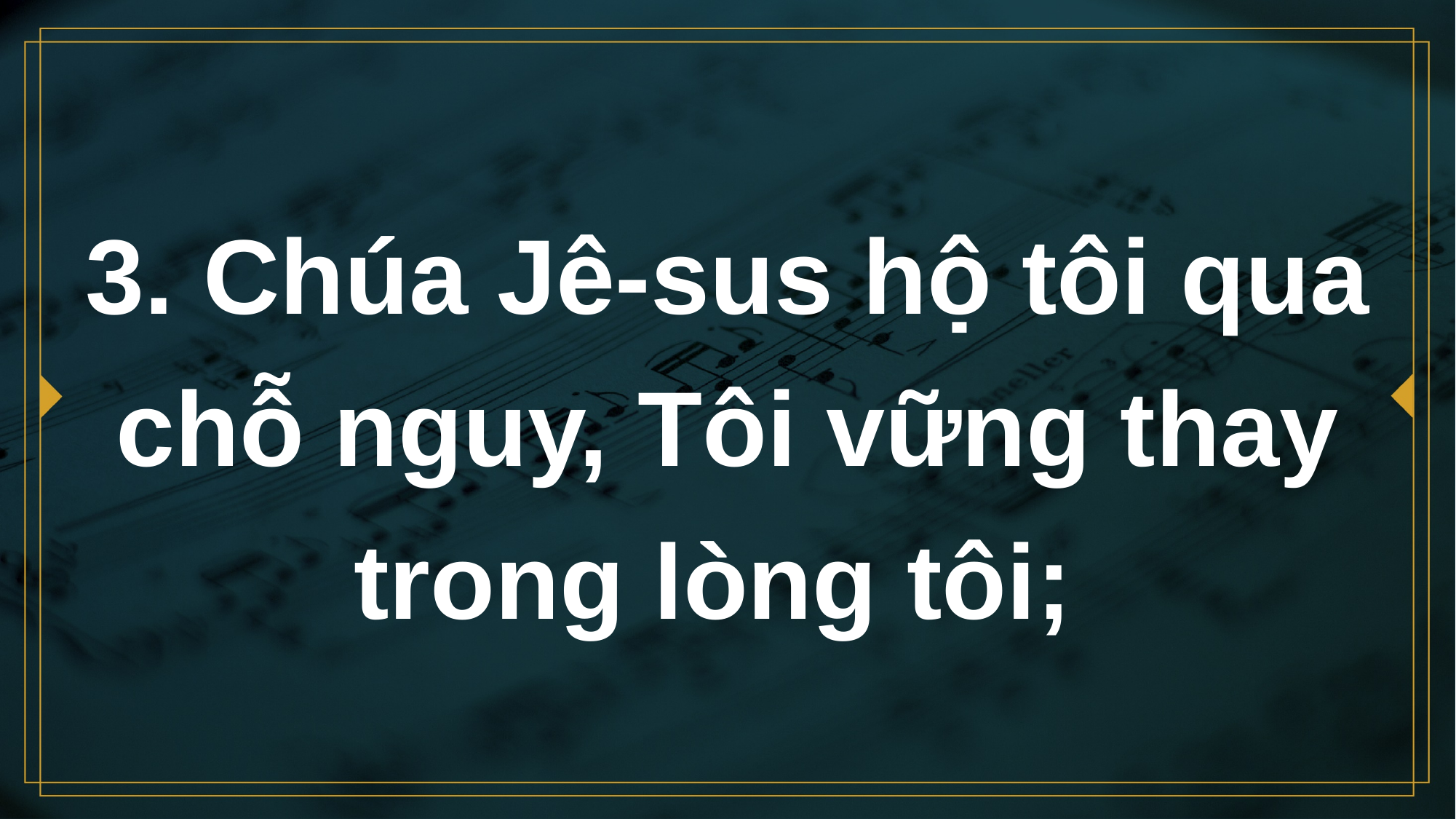

# 3. Chúa Jê-sus hộ tôi qua chỗ nguy, Tôi vững thay trong lòng tôi;